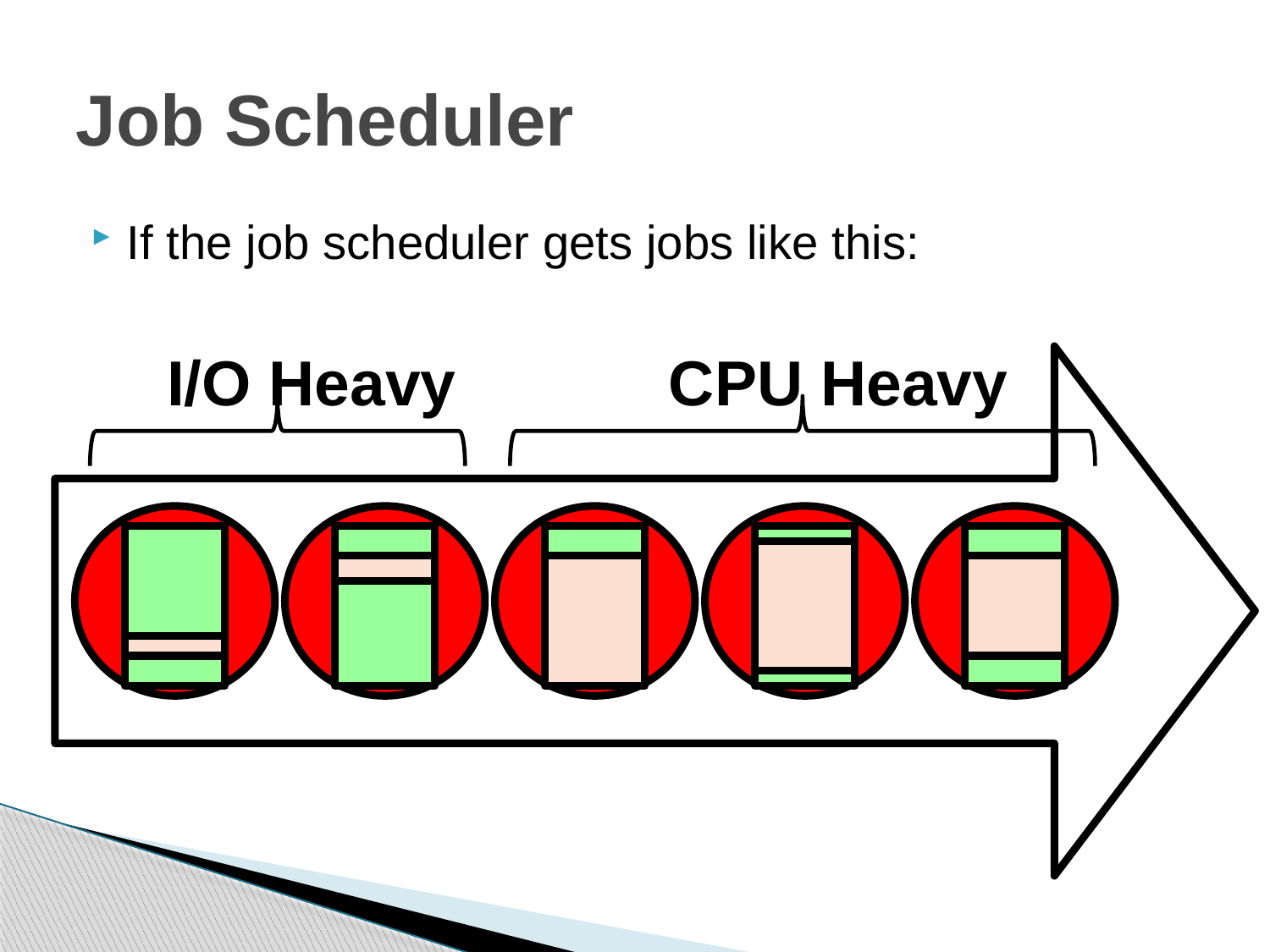

# Job Scheduler

If the job scheduler gets jobs like this:

CPU Heavy
I/O Heavy